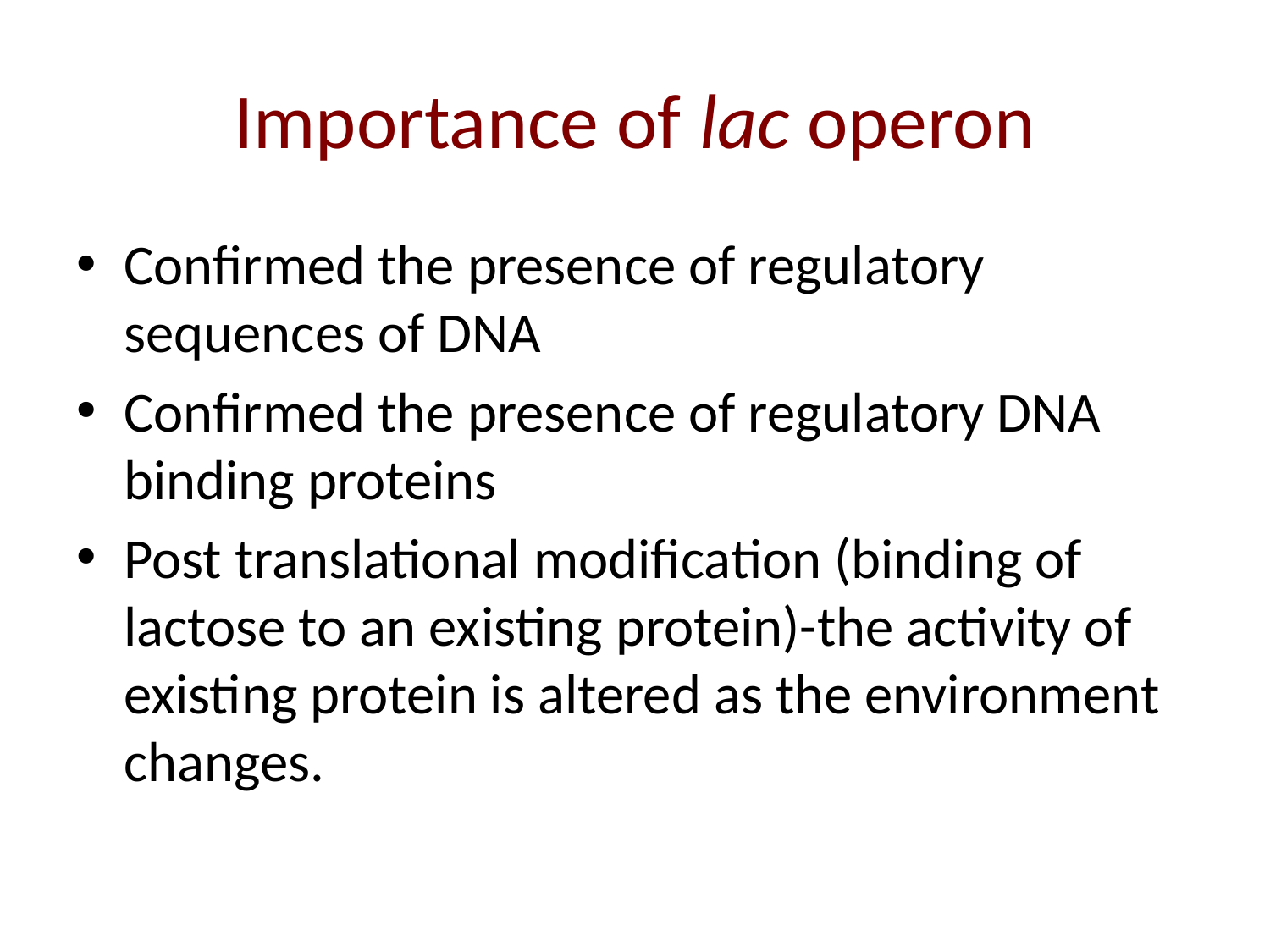

# Importance of lac operon
Confirmed the presence of regulatory sequences of DNA
Confirmed the presence of regulatory DNA binding proteins
Post translational modification (binding of lactose to an existing protein)-the activity of existing protein is altered as the environment changes.